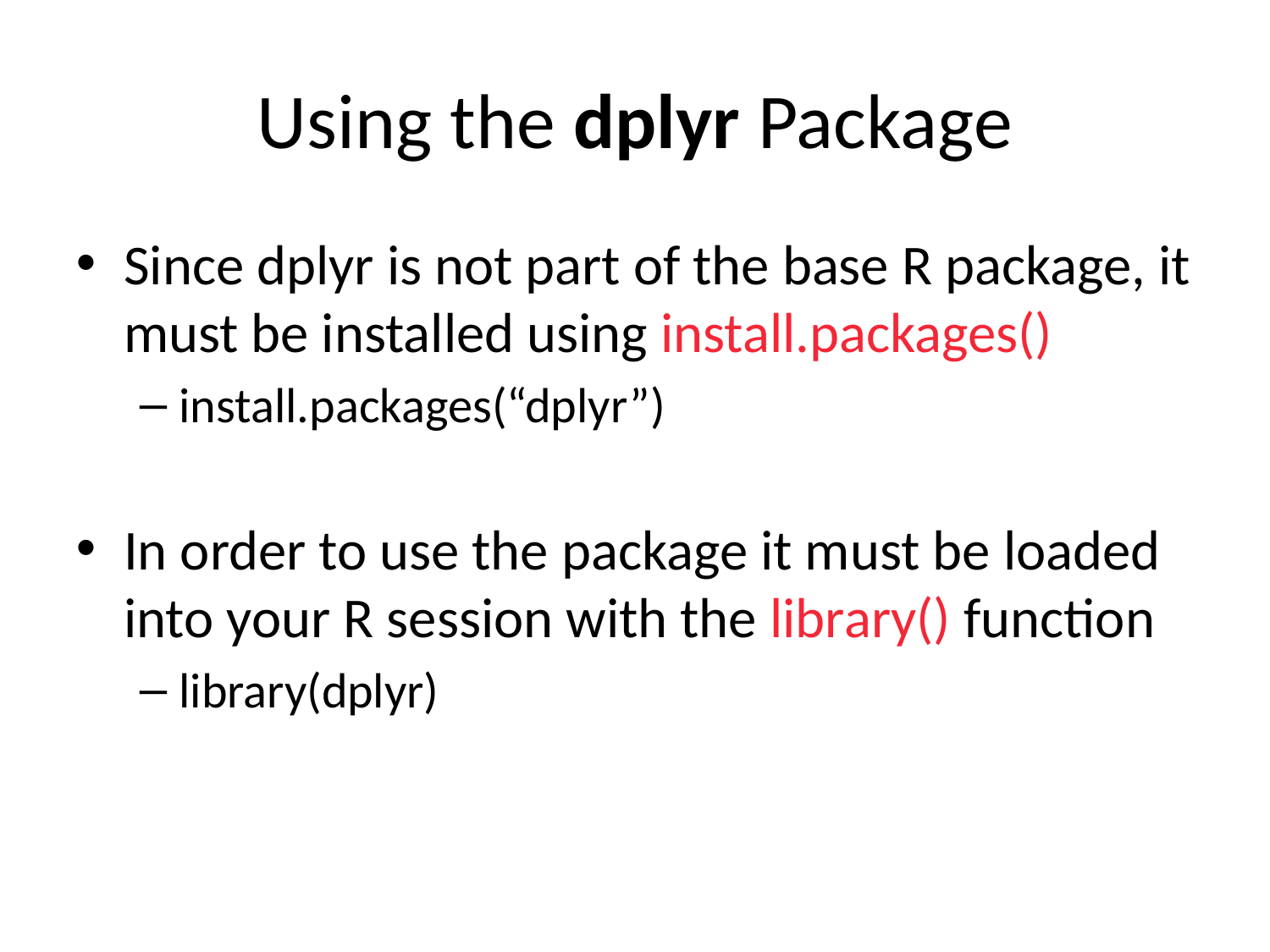

# Using the dplyr Package
Since dplyr is not part of the base R package, it must be installed using install.packages()
install.packages(“dplyr”)

In order to use the package it must be loaded into your R session with the library() function
library(dplyr)